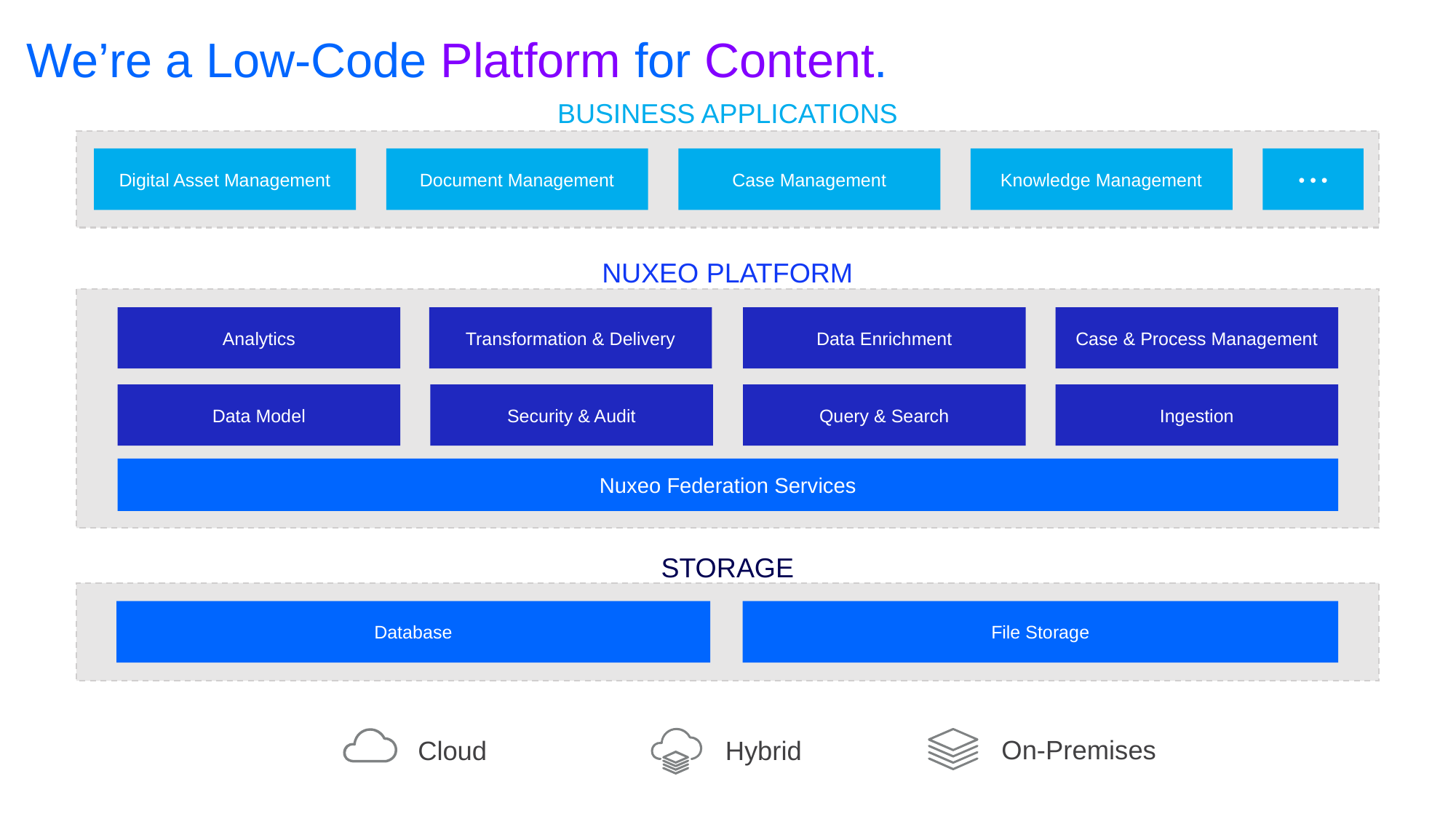

We’re a Low-Code Platform for Content.
BUSINESS APPLICATIONS

Digital Asset Management
Document Management
Case Management
Knowledge Management
• • •
NUXEO PLATFORM

Analytics
Transformation & Delivery
Data Enrichment
Case & Process Management
Data Model
Security & Audit
Query & Search
Ingestion
Nuxeo Federation Services
STORAGE

Database
File Storage

On-Premises

Cloud
Hybrid
Self-Managed

Nuxeo Cloud